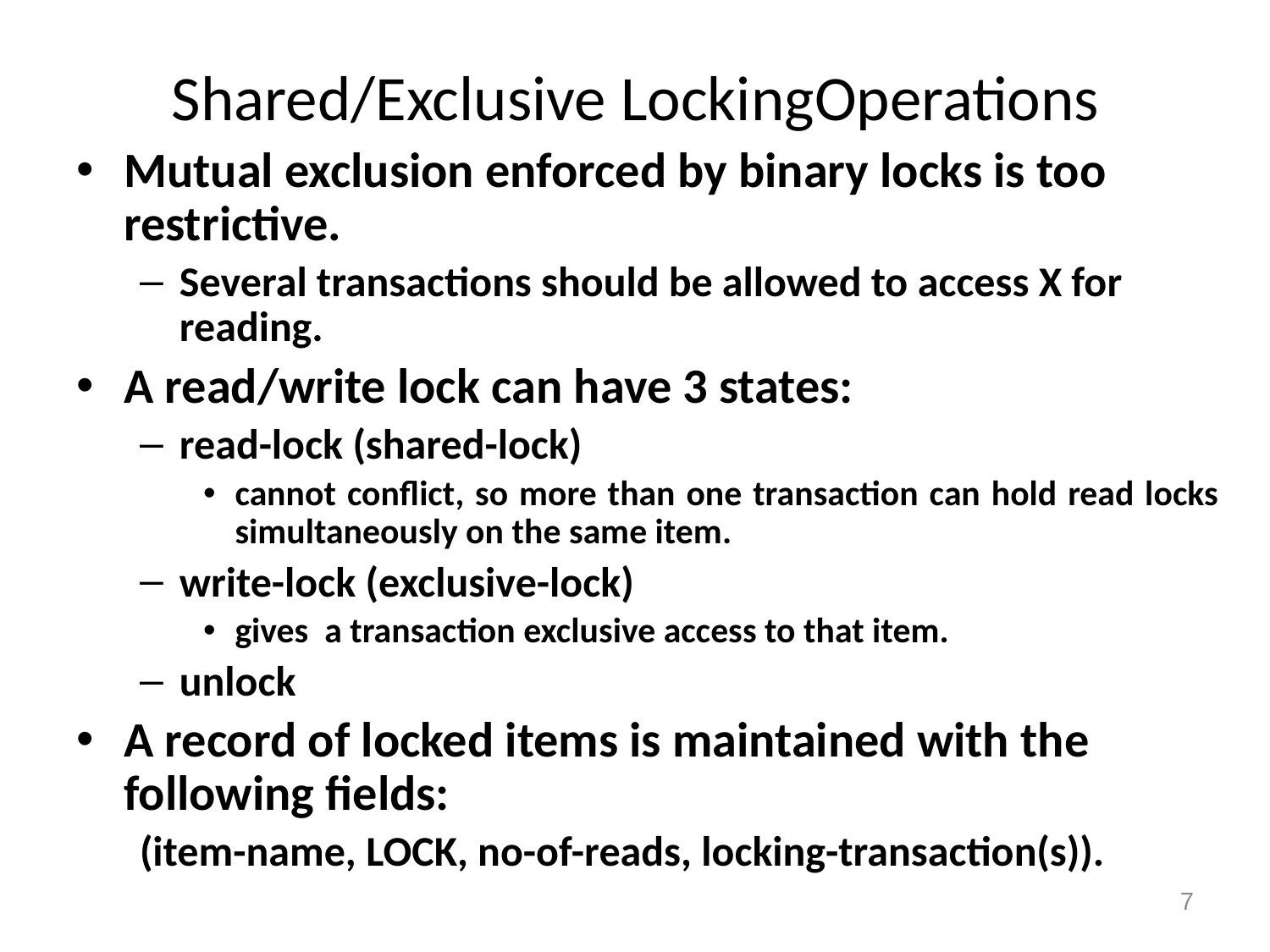

# Shared/Exclusive LockingOperations
Mutual exclusion enforced by binary locks is too restrictive.
Several transactions should be allowed to access X for reading.
A read/write lock can have 3 states:
read-lock (shared-lock)
cannot conflict, so more than one transaction can hold read locks simultaneously on the same item.
write-lock (exclusive-lock)
gives  a transaction exclusive access to that item.
unlock
A record of locked items is maintained with the following fields:
(item-name, LOCK, no-of-reads, locking-transaction(s)).
7